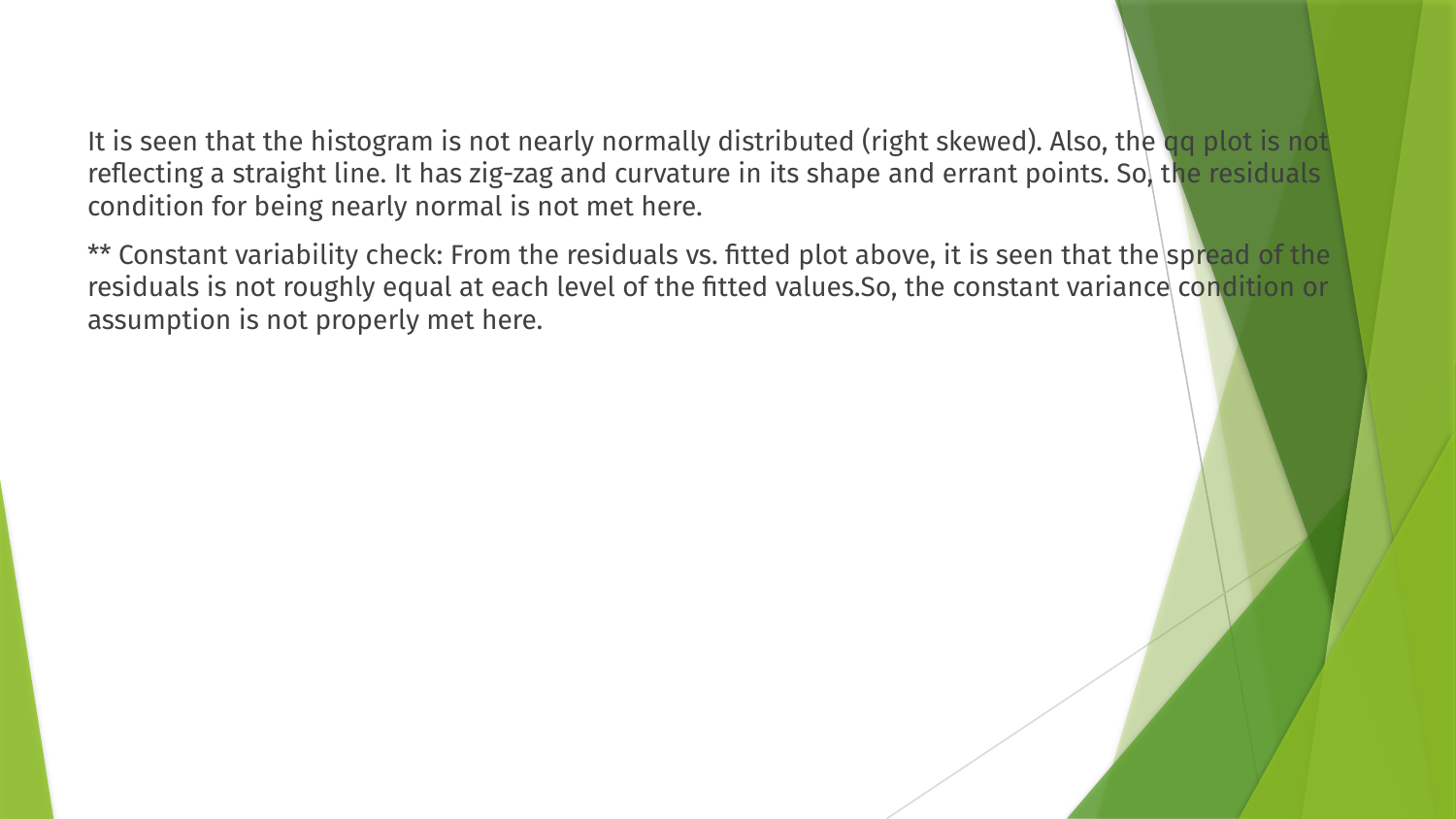

It is seen that the histogram is not nearly normally distributed (right skewed). Also, the qq plot is not reflecting a straight line. It has zig-zag and curvature in its shape and errant points. So, the residuals condition for being nearly normal is not met here.
** Constant variability check: From the residuals vs. fitted plot above, it is seen that the spread of the residuals is not roughly equal at each level of the fitted values.So, the constant variance condition or assumption is not properly met here.